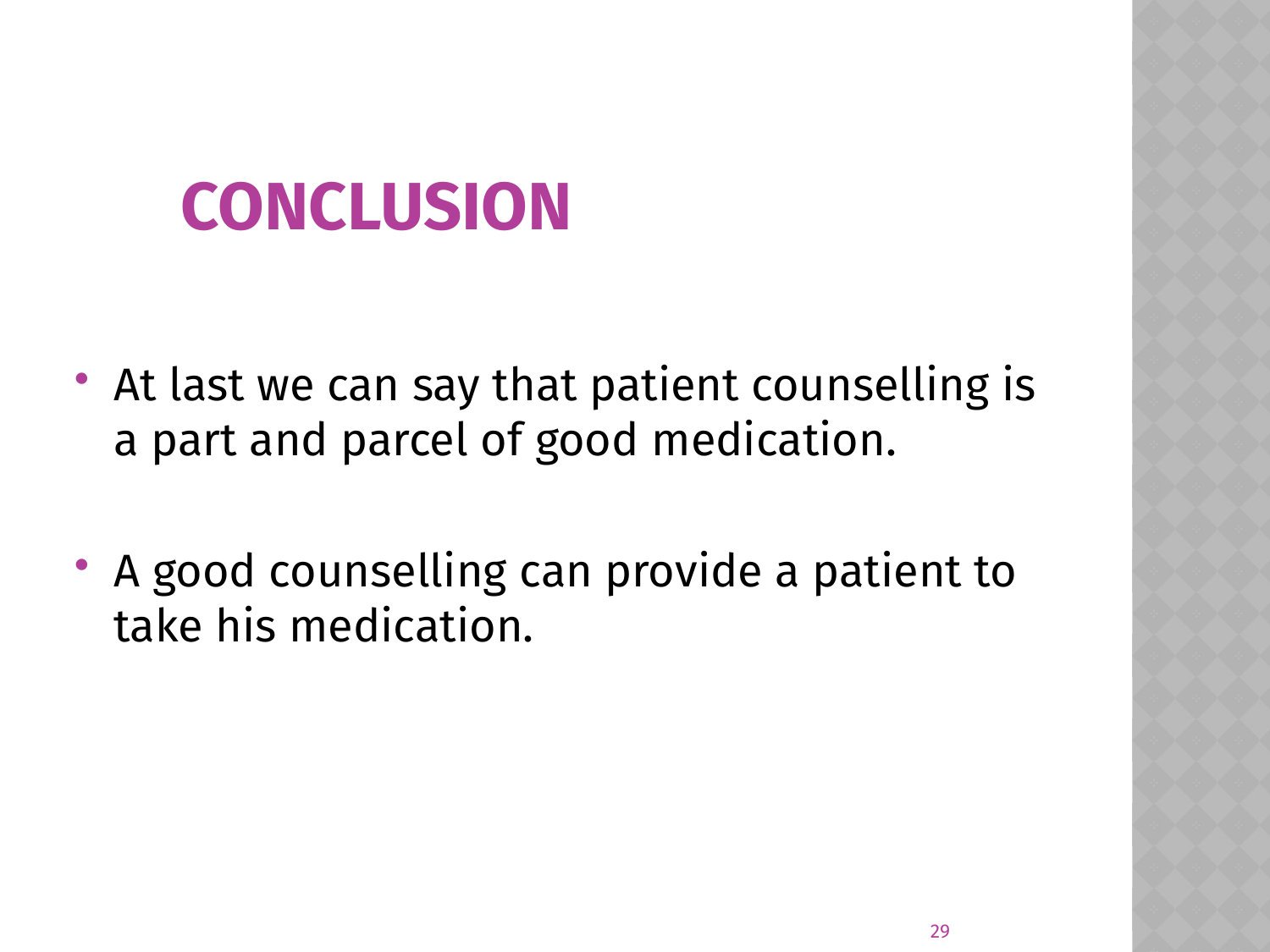

# conclusion
At last we can say that patient counselling is a part and parcel of good medication.

A good counselling can provide a patient to take his medication.
29